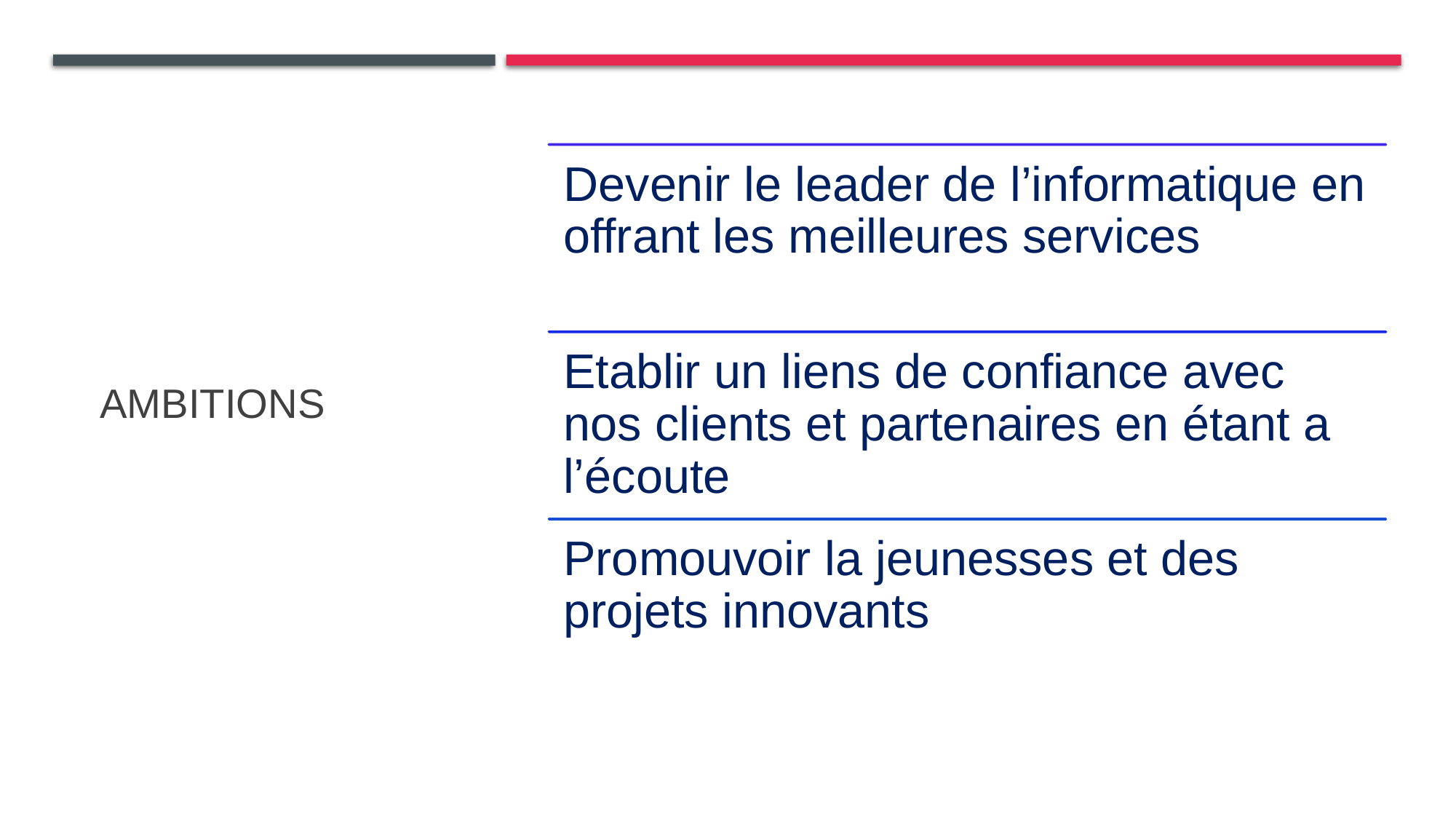

# AMBITIONS
Devenir le leader de l’informatique en offrant les meilleures services
Etablir un liens de confiance avec nos clients et partenaires en étant a l’écoute
Promouvoir la jeunesses et des projets innovants